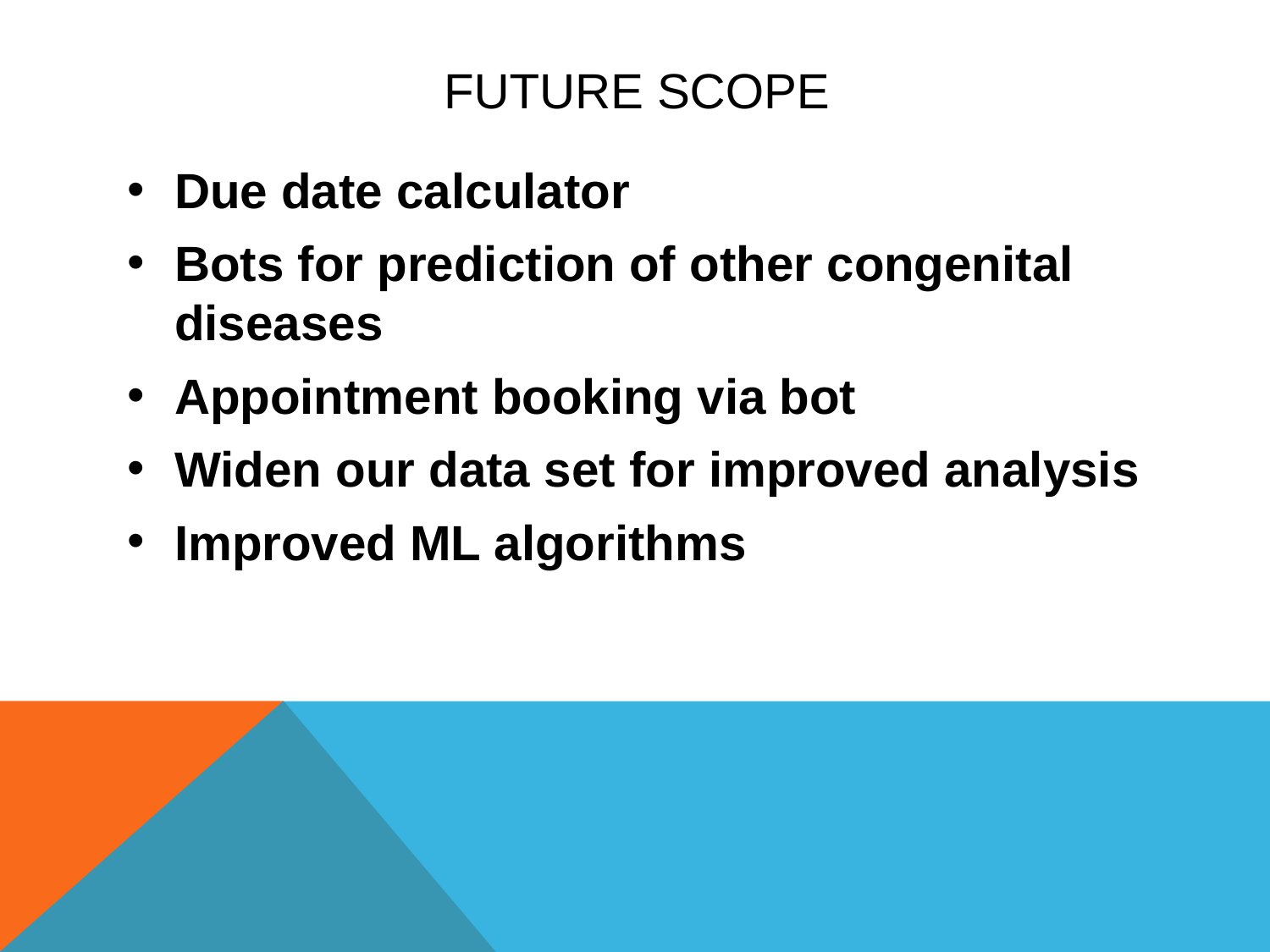

# Future scope
Due date calculator
Bots for prediction of other congenital diseases
Appointment booking via bot
Widen our data set for improved analysis
Improved ML algorithms